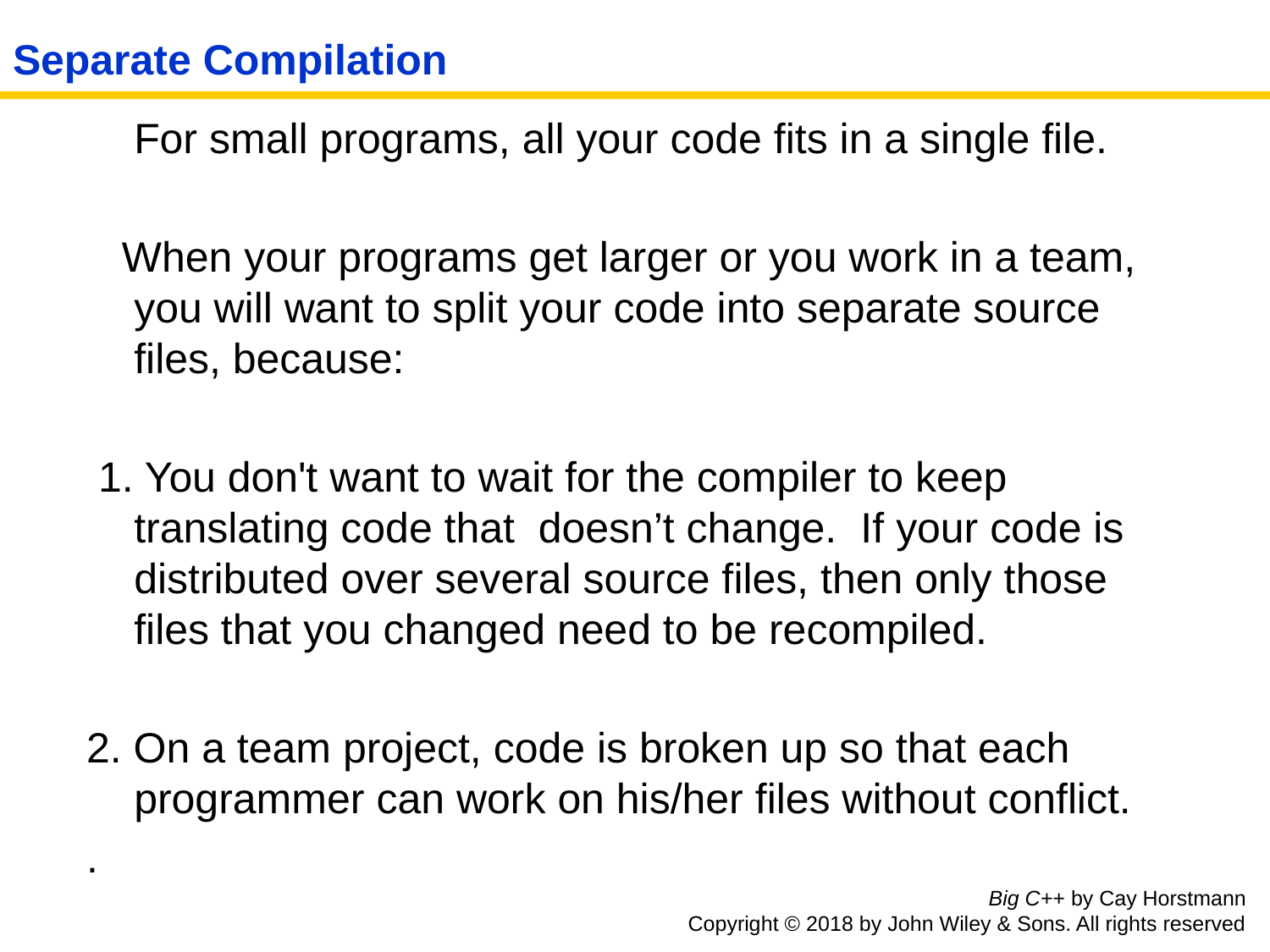

# Separate Compilation
 	For small programs, all your code fits in a single file.

   When your programs get larger or you work in a team, you will want to split your code into separate source files, because:

 1. You don't want to wait for the compiler to keep translating code that  doesn’t change.  If your code is distributed over several source files, then only those files that you changed need to be recompiled.

2. On a team project, code is broken up so that each programmer can work on his/her files without conflict.
.

Big C++ by Cay Horstmann
Copyright © 2018 by John Wiley & Sons. All rights reserved